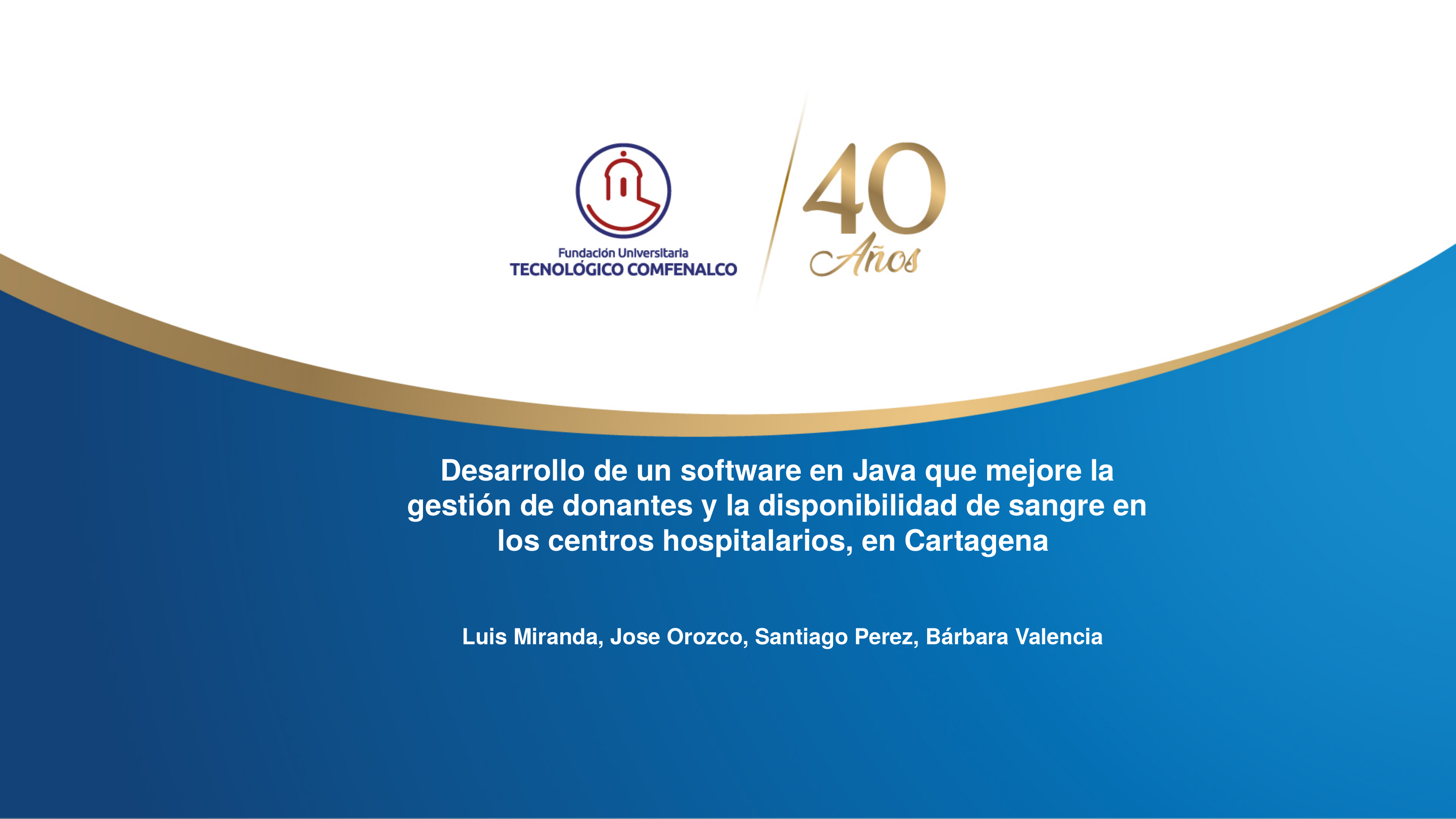

Desarrollo de un software en Java que mejore la gestión de donantes y la disponibilidad de sangre en los centros hospitalarios, en Cartagena

Luis Miranda, Jose Orozco, Santiago Perez, Bárbara Valencia